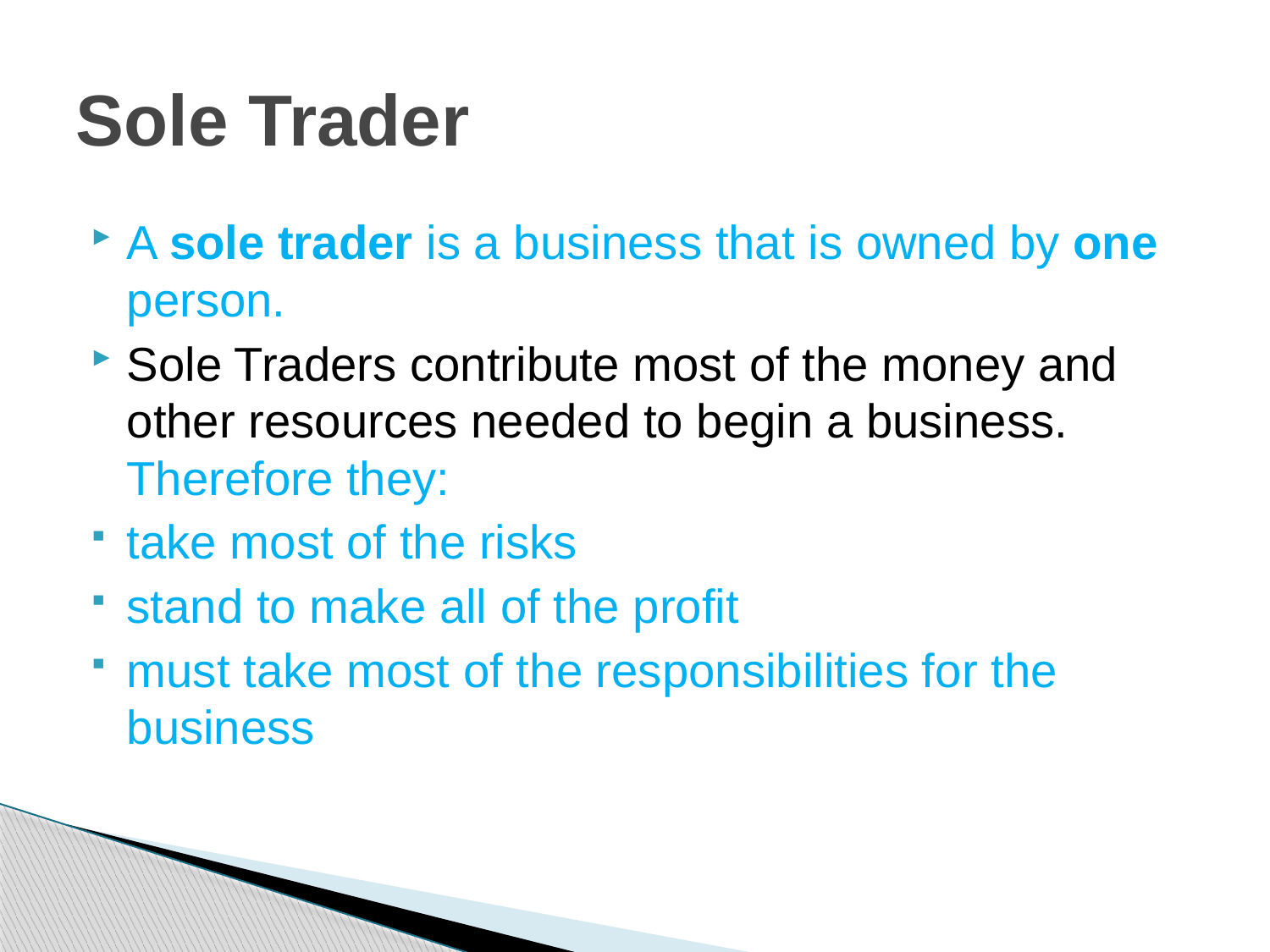

# Sole Trader
A sole trader is a business that is owned by one person.
Sole Traders contribute most of the money and other resources needed to begin a business.  Therefore they:
take most of the risks
stand to make all of the profit
must take most of the responsibilities for the business